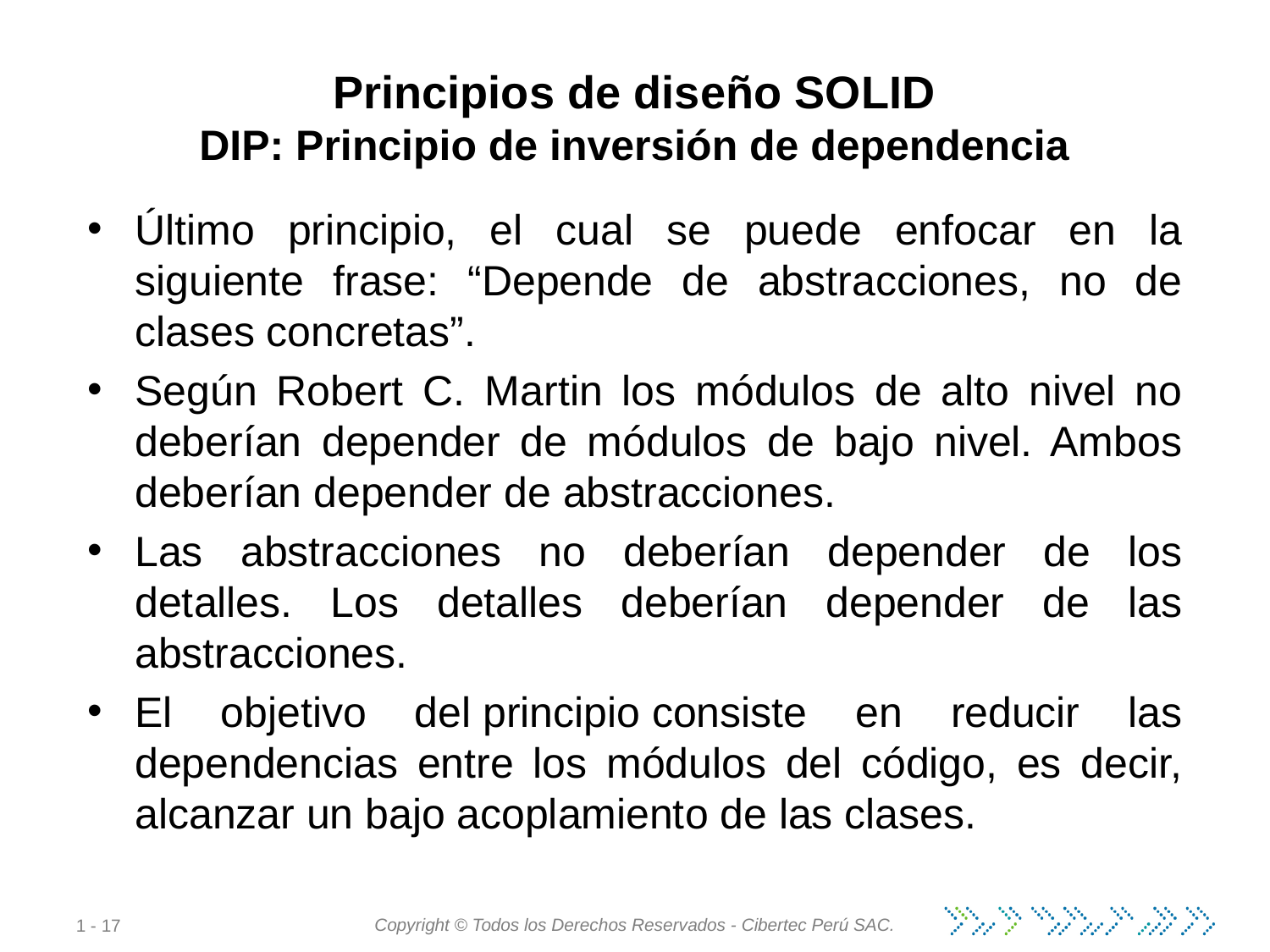

# Principios de diseño SOLID DIP: Principio de inversión de dependencia
Último principio, el cual se puede enfocar en la siguiente frase: “Depende de abstracciones, no de clases concretas”.
Según Robert C. Martin los módulos de alto nivel no deberían depender de módulos de bajo nivel. Ambos deberían depender de abstracciones.
Las abstracciones no deberían depender de los detalles. Los detalles deberían depender de las abstracciones.
El objetivo del principio consiste en reducir las dependencias entre los módulos del código, es decir, alcanzar un bajo acoplamiento de las clases.